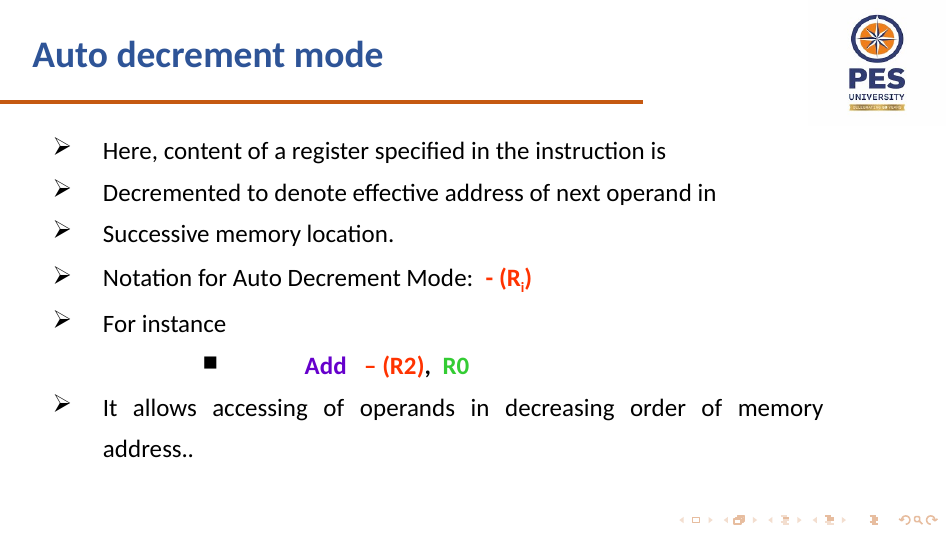

# Auto decrement mode

Here, content of a register specified in the instruction is
Decremented to denote effective address of next operand in
Successive memory location.
Notation for Auto Decrement Mode:  - (Ri)
For instance
         Add   – (R2),  R0
It allows accessing of operands in decreasing order of memory address..